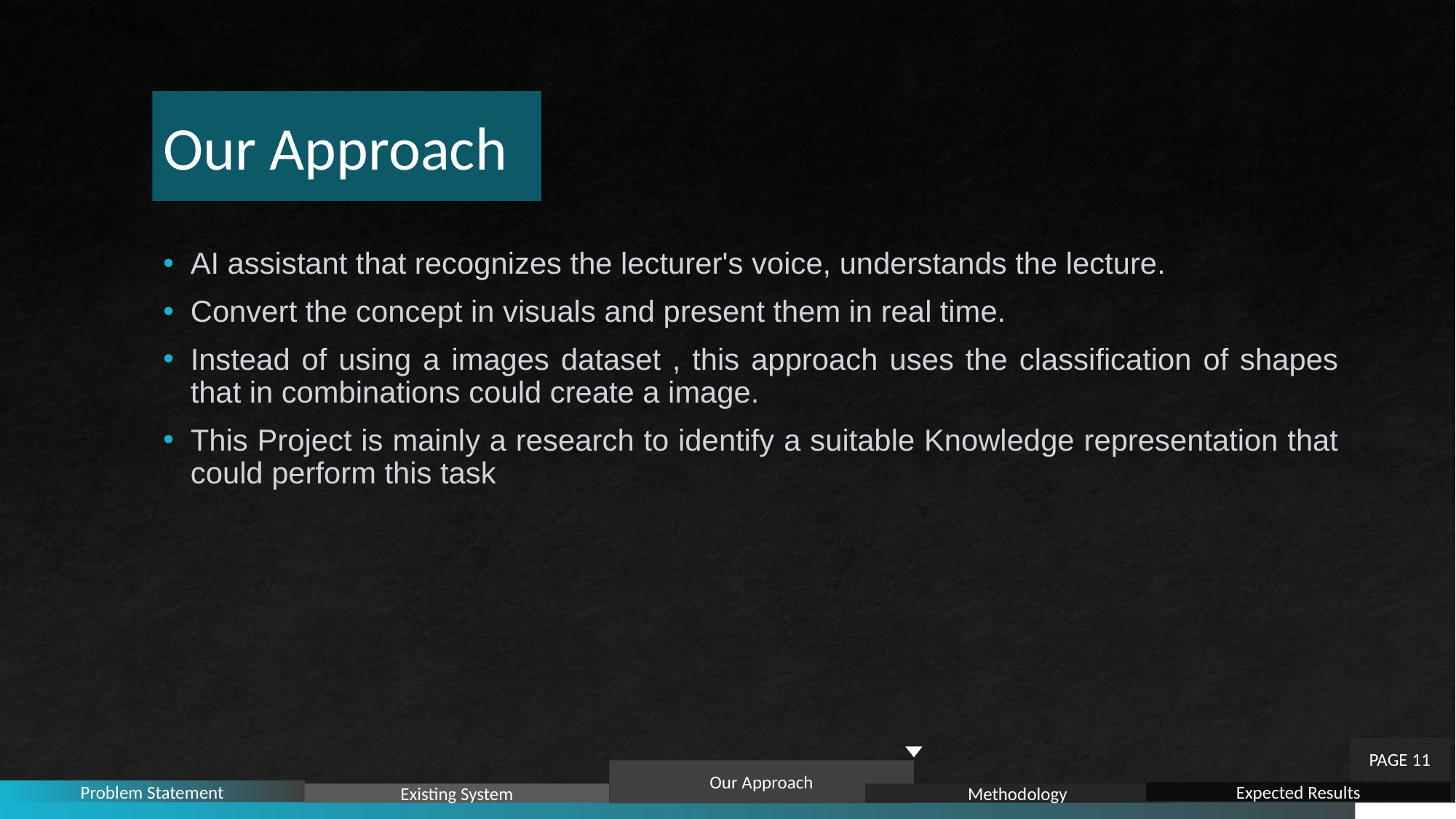

# Our Approach
AI assistant that recognizes the lecturer's voice, understands the lecture.
Convert the concept in visuals and present them in real time.
Instead of using a images dataset , this approach uses the classification of shapes that in combinations could create a image.
This Project is mainly a research to identify a suitable Knowledge representation that could perform this task

PAGE 11

Our Approach
Problem Statement
Expected Results
Existing System
Methodology